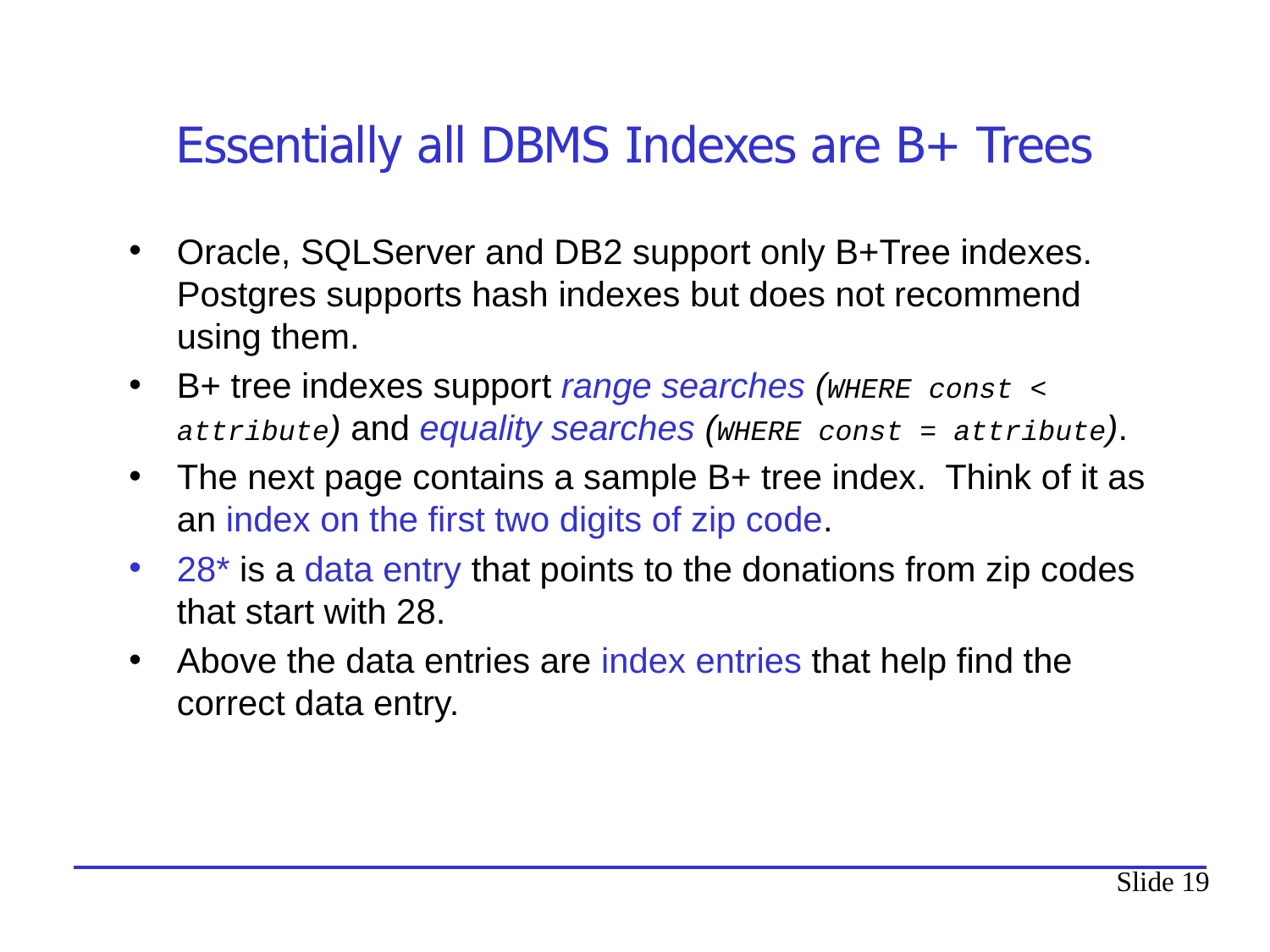

# Essentially all DBMS Indexes are B+ Trees
Oracle, SQLServer and DB2 support only B+Tree indexes.  Postgres supports hash indexes but does not recommend using them.
B+ tree indexes support range searches (WHERE const < attribute) and equality searches (WHERE const = attribute).
The next page contains a sample B+ tree index.  Think of it as an index on the first two digits of zip code.
28* is a data entry that points to the donations from zip codes that start with 28.
Above the data entries are index entries that help find the correct data entry.